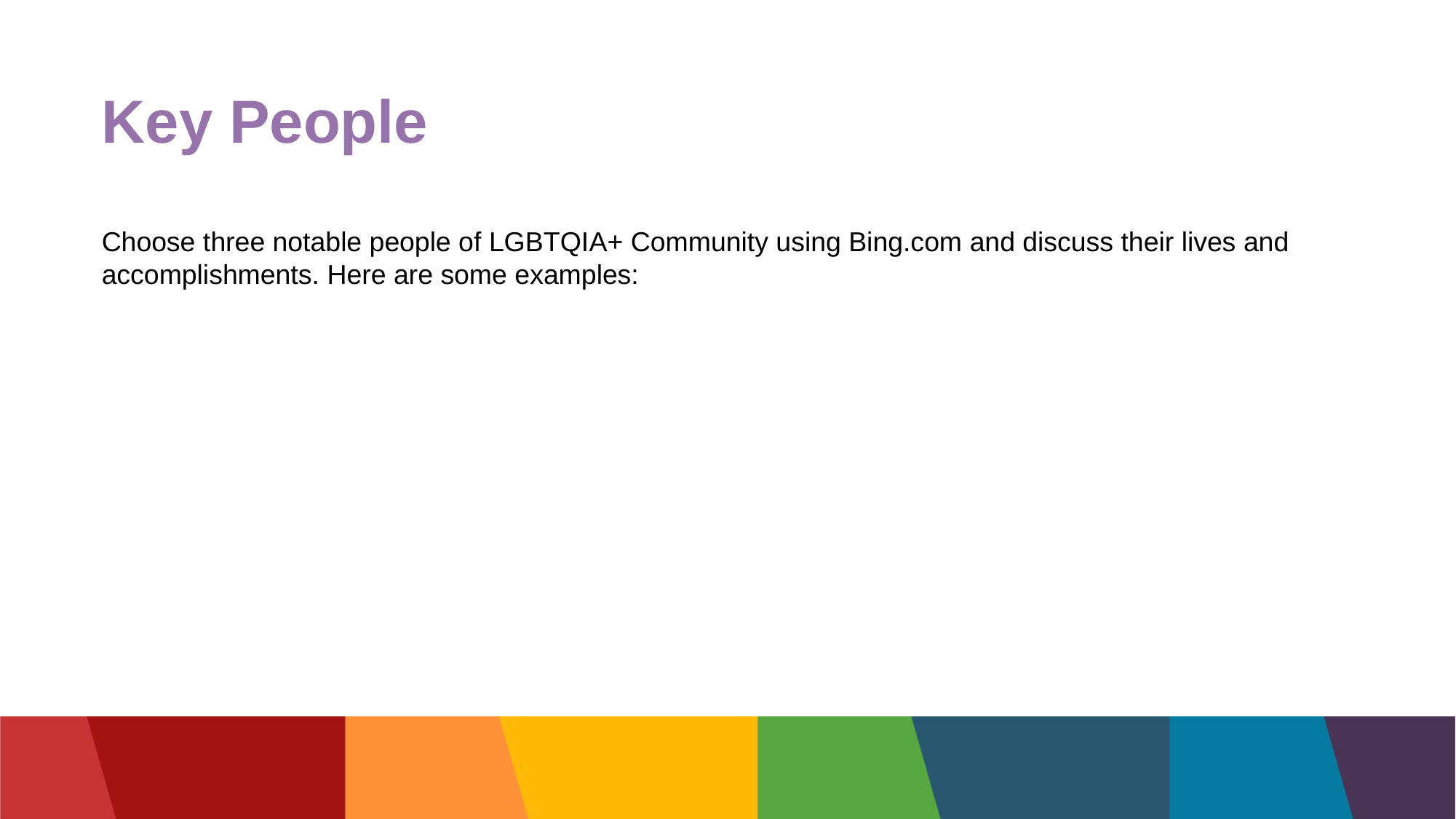

# Key People

Choose three notable people of LGBTQIA+ Community using Bing.com and discuss their lives and accomplishments. Here are some examples: